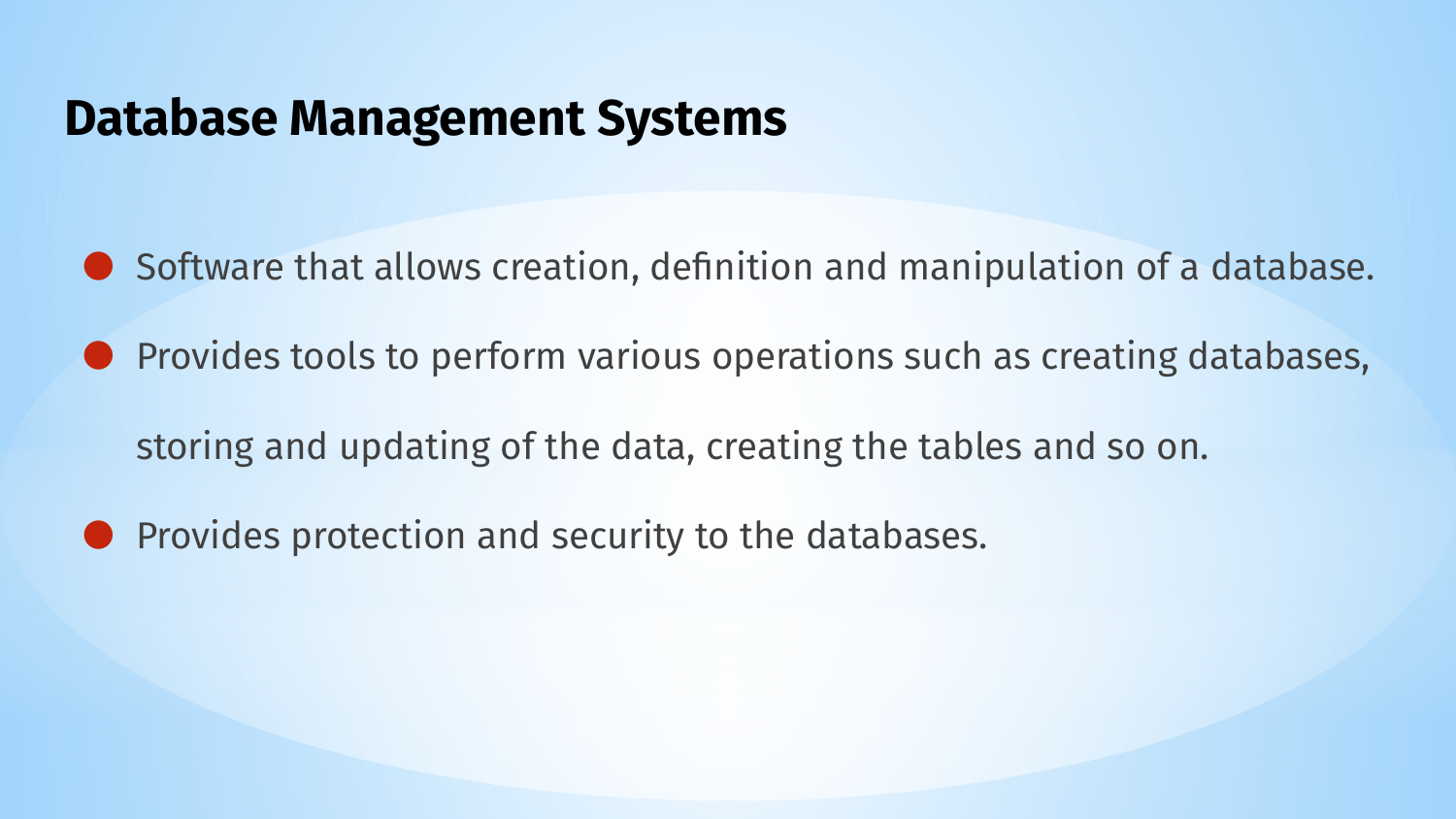

# Database Management Systems
Software that allows creation, definition and manipulation of a database.
Provides tools to perform various operations such as creating databases, storing and updating of the data, creating the tables and so on.
Provides protection and security to the databases.